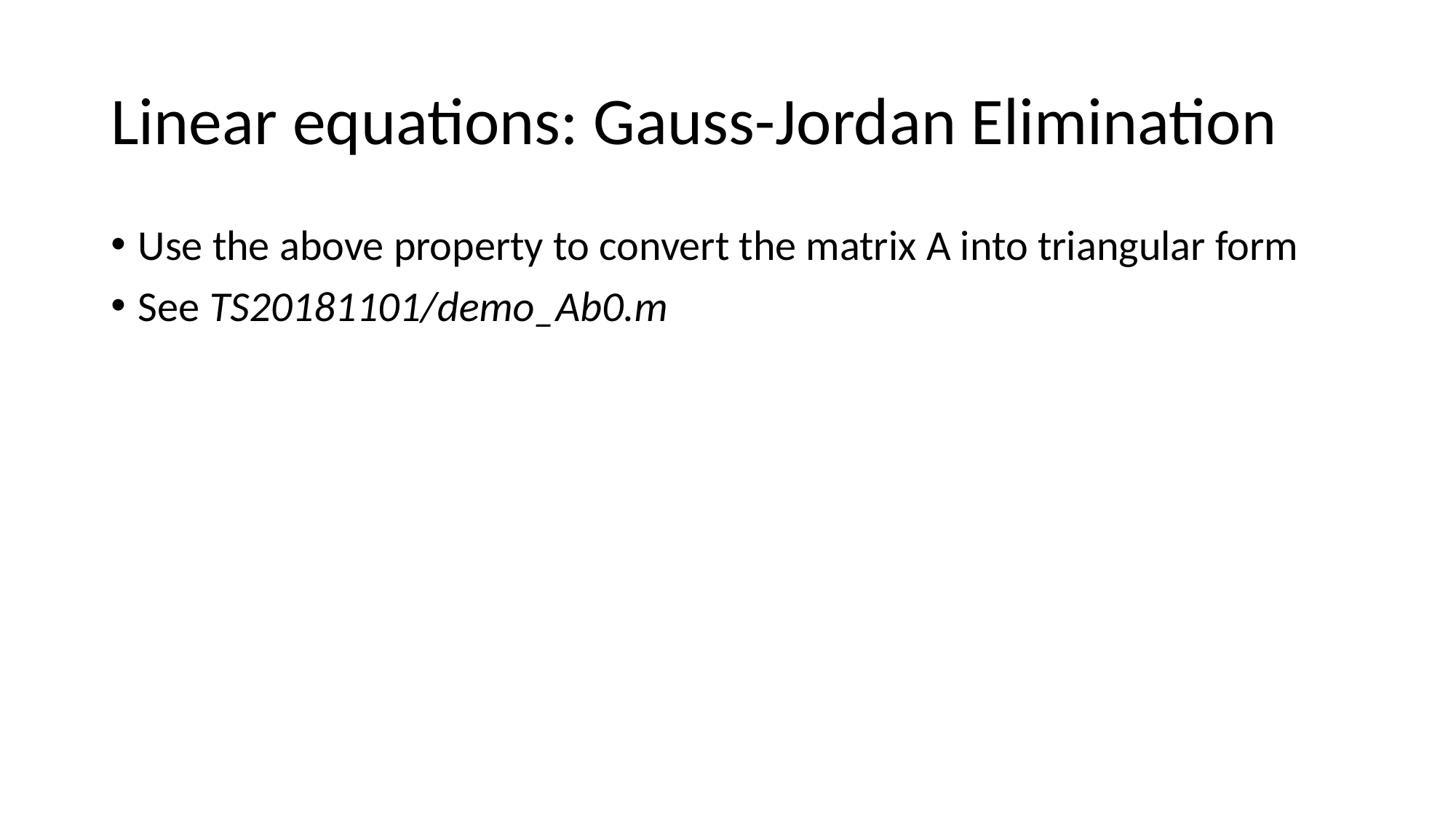

# Linear equations: Gauss-Jordan Elimination
Use the above property to convert the matrix A into triangular form
See TS20181101/demo_Ab0.m